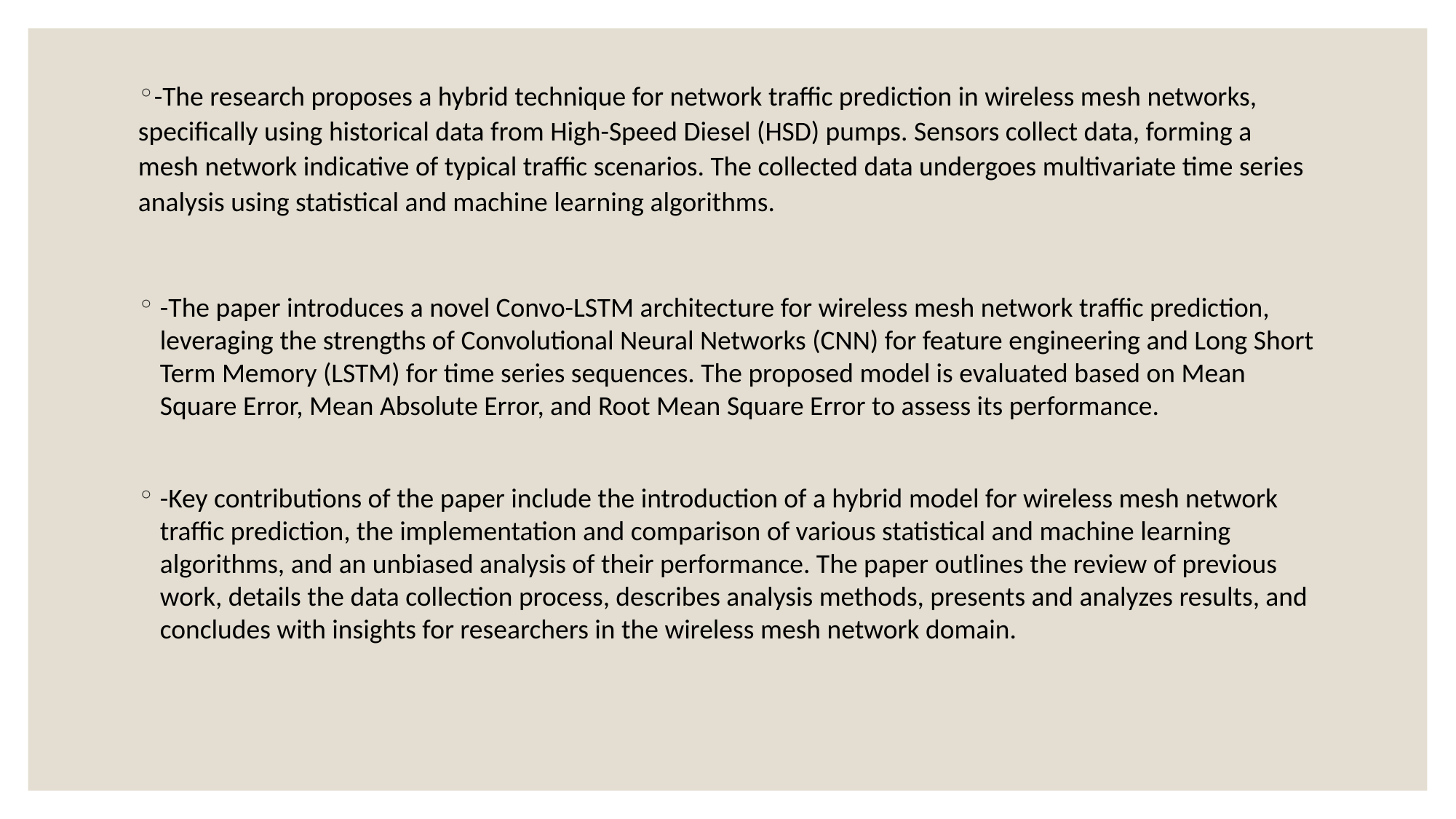

-The research proposes a hybrid technique for network traffic prediction in wireless mesh networks, specifically using historical data from High-Speed Diesel (HSD) pumps. Sensors collect data, forming a mesh network indicative of typical traffic scenarios. The collected data undergoes multivariate time series analysis using statistical and machine learning algorithms.

-The paper introduces a novel Convo-LSTM architecture for wireless mesh network traffic prediction, leveraging the strengths of Convolutional Neural Networks (CNN) for feature engineering and Long Short Term Memory (LSTM) for time series sequences. The proposed model is evaluated based on Mean Square Error, Mean Absolute Error, and Root Mean Square Error to assess its performance.

-Key contributions of the paper include the introduction of a hybrid model for wireless mesh network traffic prediction, the implementation and comparison of various statistical and machine learning algorithms, and an unbiased analysis of their performance. The paper outlines the review of previous work, details the data collection process, describes analysis methods, presents and analyzes results, and concludes with insights for researchers in the wireless mesh network domain.